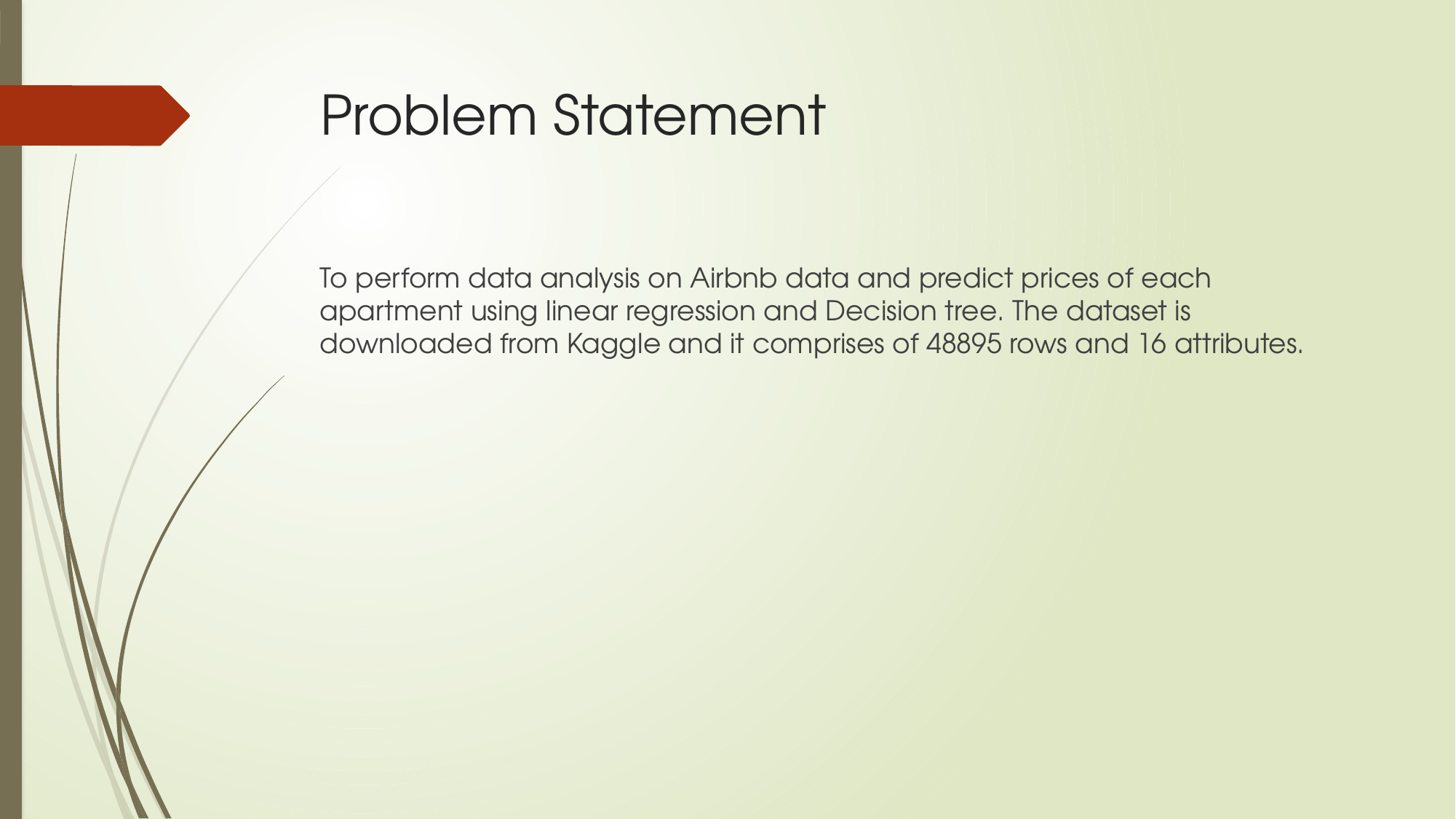

# Problem Statement
To perform data analysis on Airbnb data and predict prices of each apartment using linear regression and Decision tree. The dataset is downloaded from Kaggle and it comprises of 48895 rows and 16 attributes.